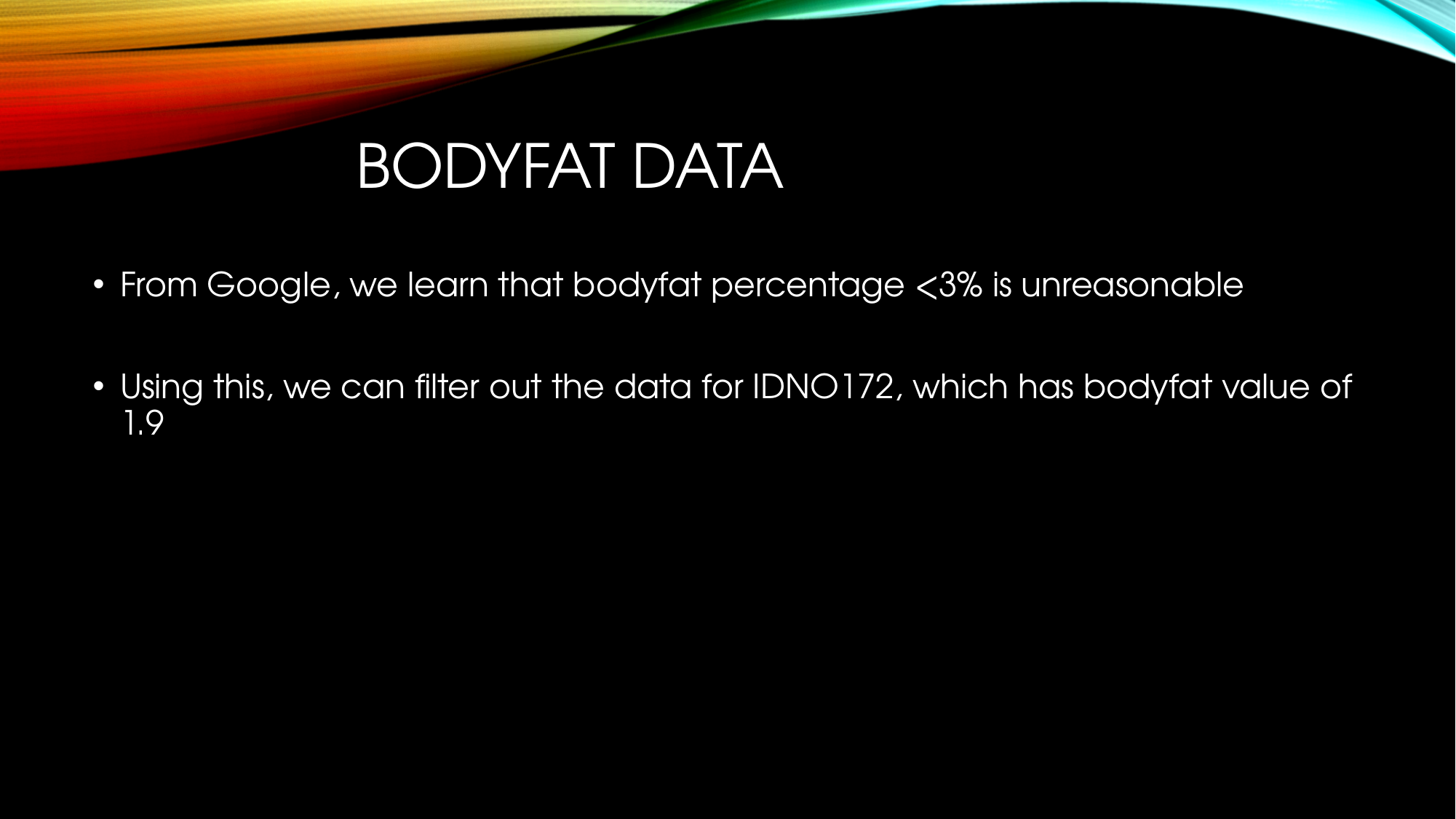

# Bodyfat data
From Google, we learn that bodyfat percentage <3% is unreasonable

Using this, we can filter out the data for IDNO172, which has bodyfat value of 1.9